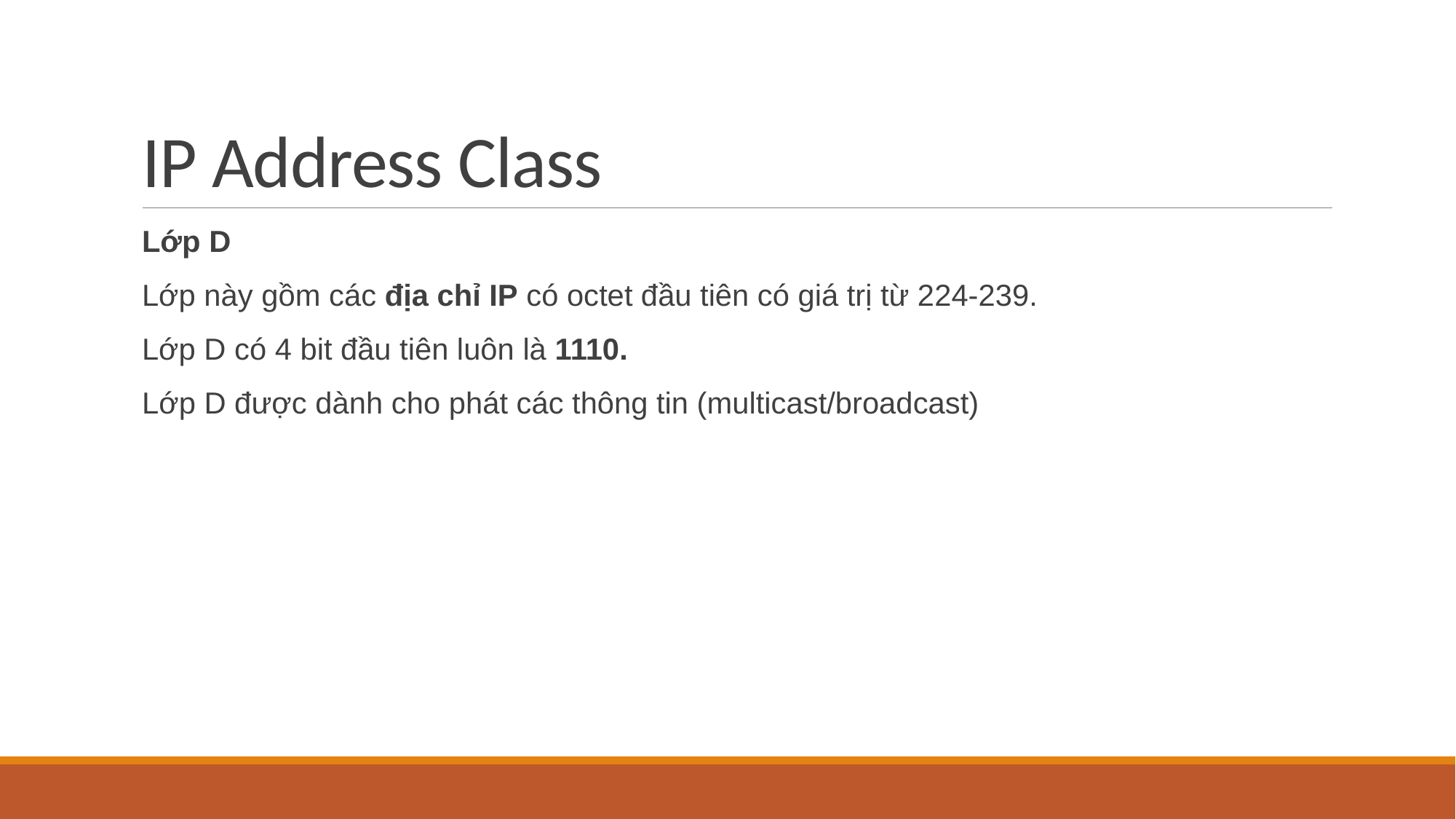

# IP Address Class
Lớp D
Lớp này gồm các địa chỉ IP có octet đầu tiên có giá trị từ 224-239.
Lớp D có 4 bit đầu tiên luôn là 1110.
Lớp D được dành cho phát các thông tin (multicast/broadcast)